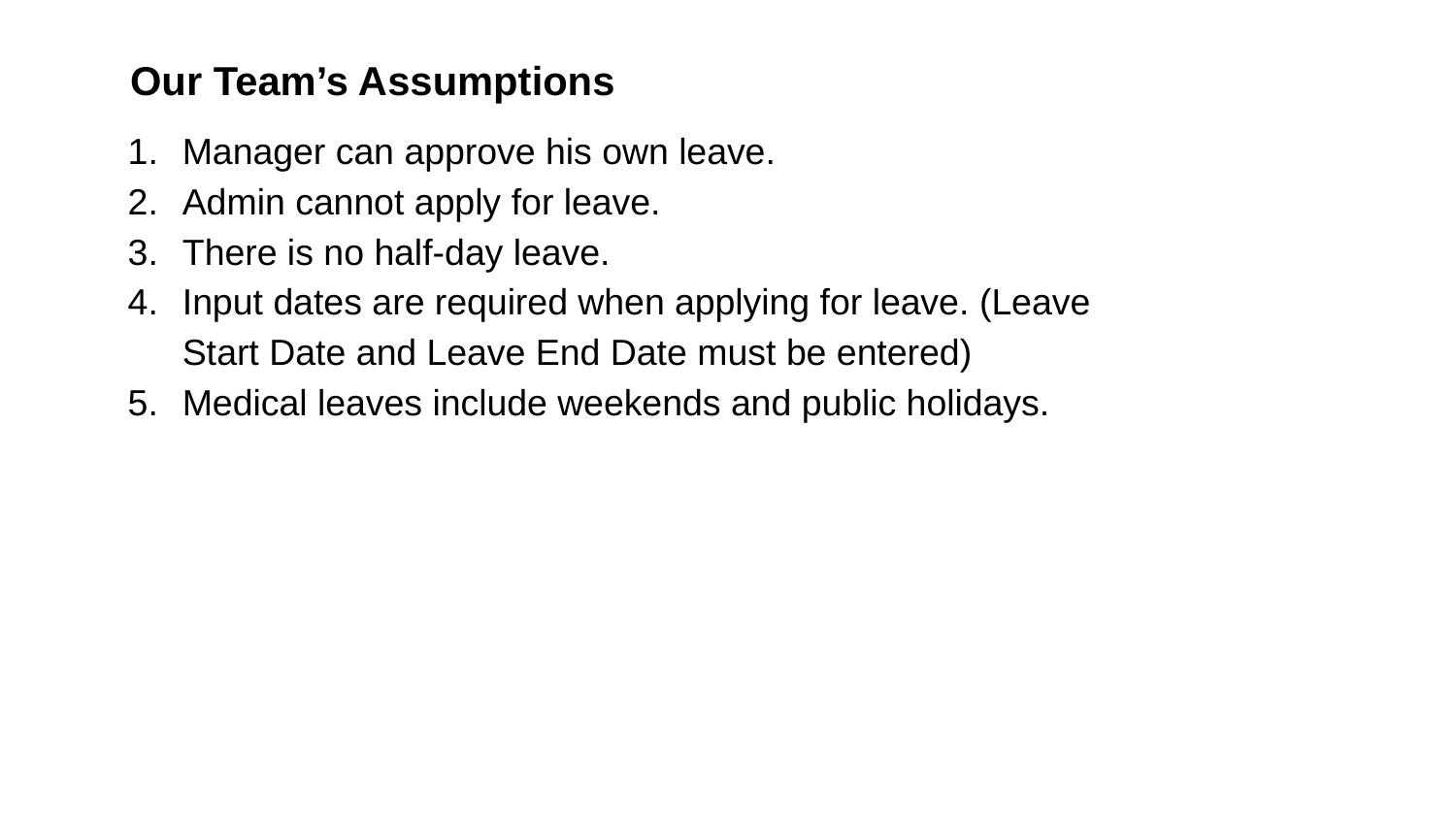

# Our Team’s Assumptions
Manager can approve his own leave.
Admin cannot apply for leave.
There is no half-day leave.
Input dates are required when applying for leave. (Leave Start Date and Leave End Date must be entered)
Medical leaves include weekends and public holidays.